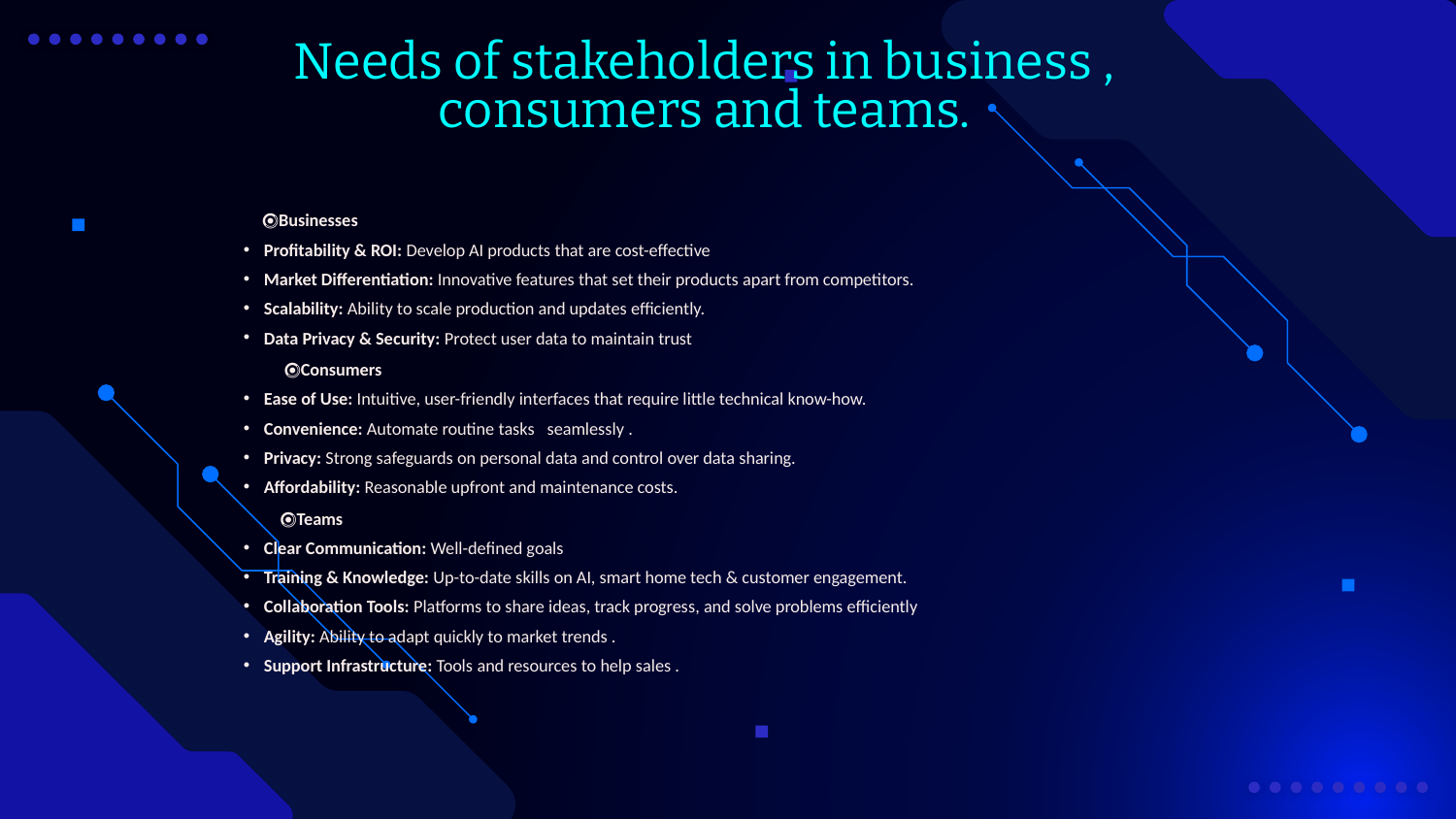

# Needs of stakeholders in business , consumers and teams.
🔘Businesses
Profitability & ROI: Develop AI products that are cost-effective
Market Differentiation: Innovative features that set their products apart from competitors.
Scalability: Ability to scale production and updates efficiently.
Data Privacy & Security: Protect user data to maintain trust
            🔘Consumers
Ease of Use: Intuitive, user-friendly interfaces that require little technical know-how.
Convenience: Automate routine tasks   seamlessly .
Privacy: Strong safeguards on personal data and control over data sharing.
Affordability: Reasonable upfront and maintenance costs.
           🔘Teams
Clear Communication: Well-defined goals
Training & Knowledge: Up-to-date skills on AI, smart home tech & customer engagement.
Collaboration Tools: Platforms to share ideas, track progress, and solve problems efficiently
Agility: Ability to adapt quickly to market trends .
Support Infrastructure: Tools and resources to help sales .